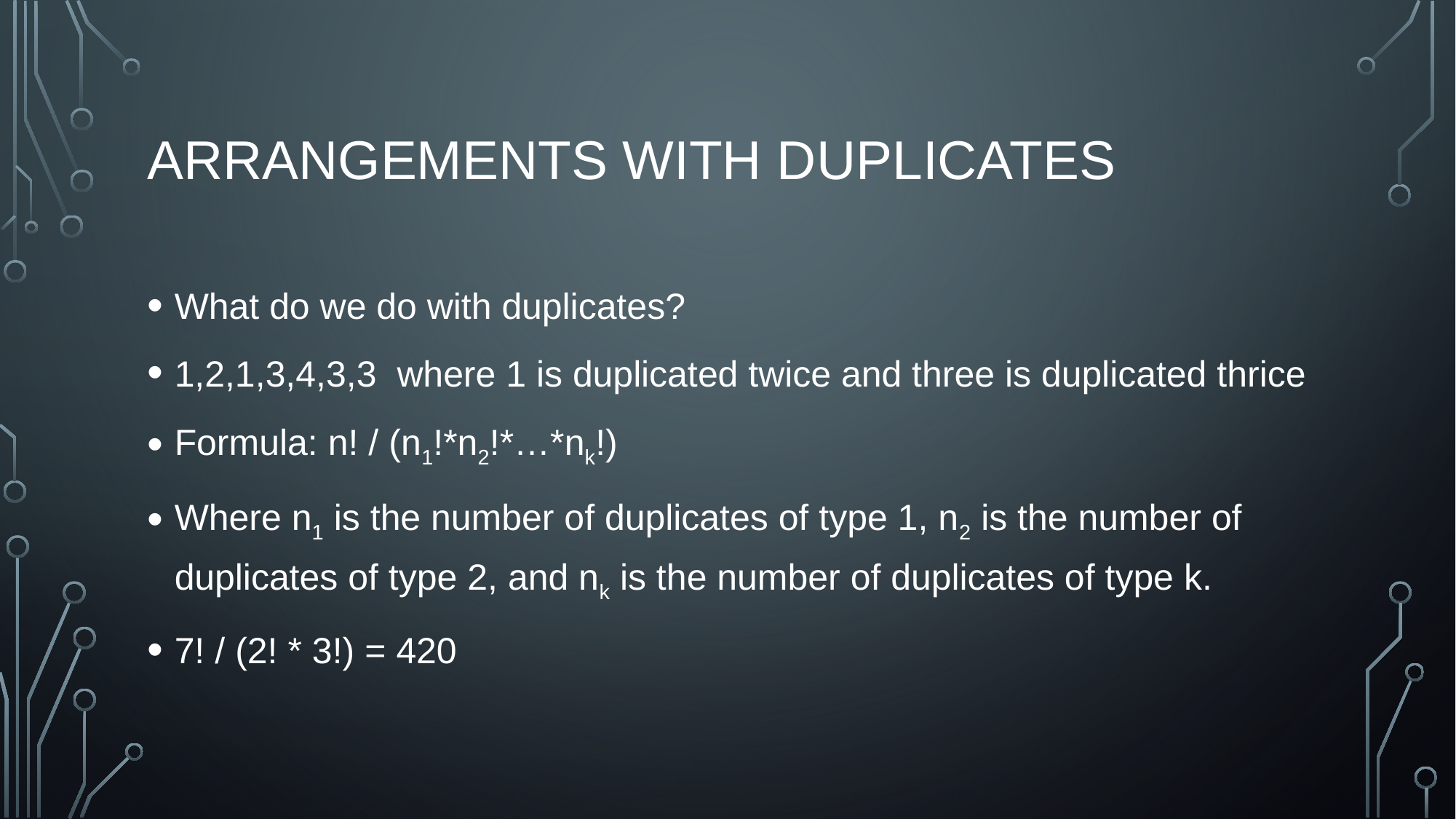

# Arrangements with duplicates
What do we do with duplicates?
1,2,1,3,4,3,3  where 1 is duplicated twice and three is duplicated thrice
Formula: n! / (n1!*n2!*…*nk!)
Where n1 is the number of duplicates of type 1, n2 is the number of duplicates of type 2, and nk is the number of duplicates of type k.
7! / (2! * 3!) = 420